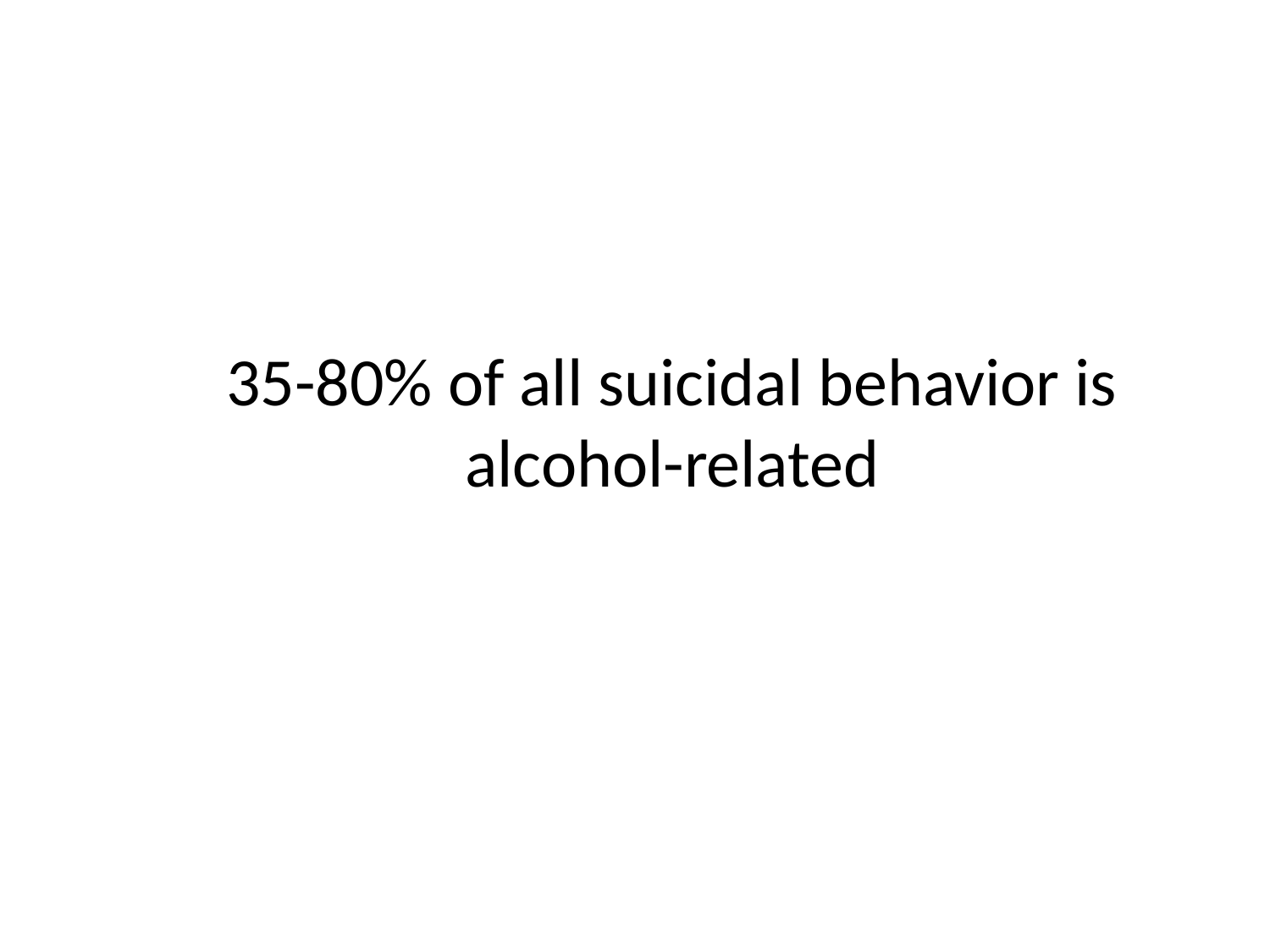

# 35-80% of all suicidal behavior is alcohol-related